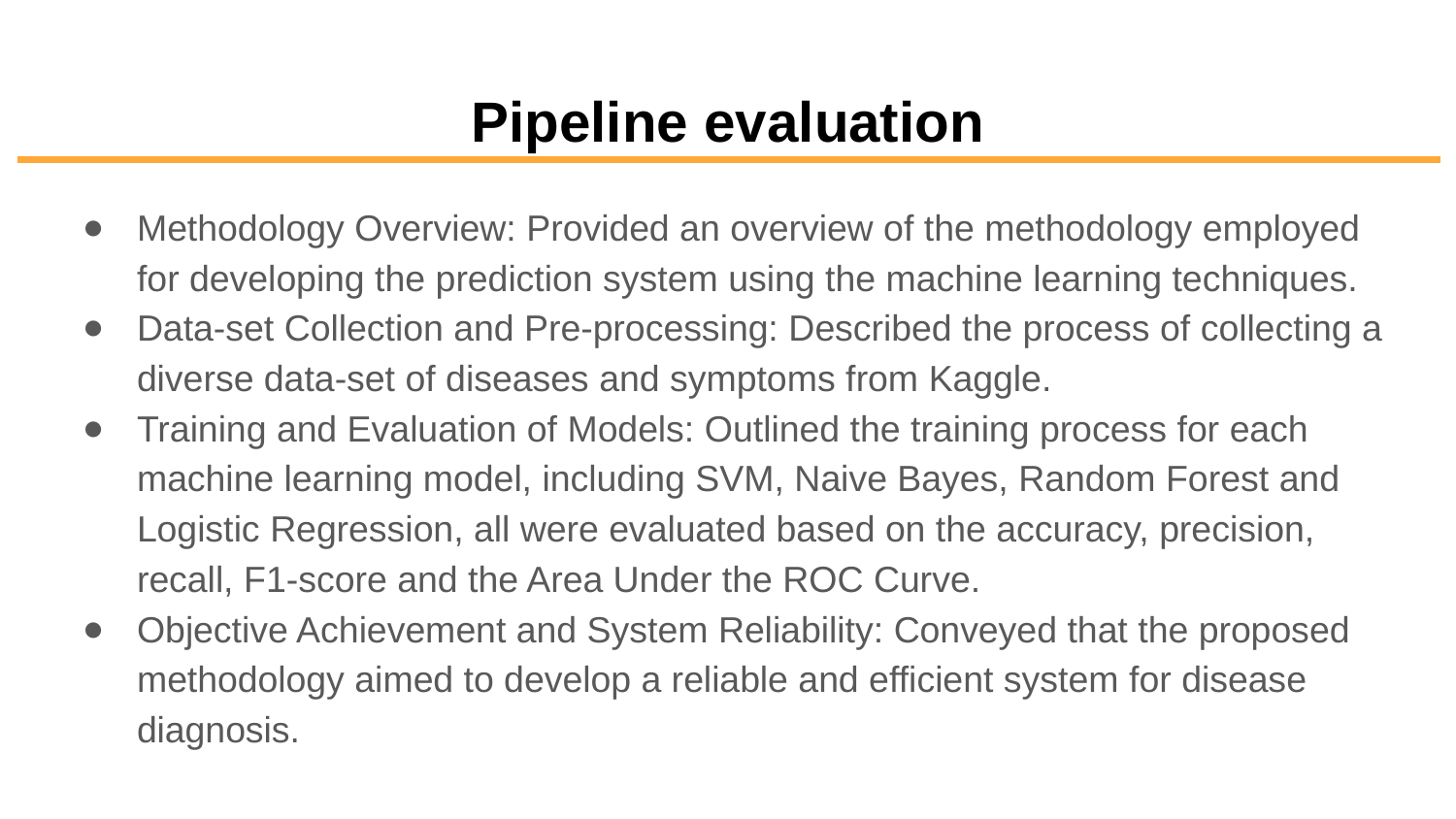

# Pipeline evaluation
Methodology Overview: Provided an overview of the methodology employed for developing the prediction system using the machine learning techniques.
Data-set Collection and Pre-processing: Described the process of collecting a diverse data-set of diseases and symptoms from Kaggle.
Training and Evaluation of Models: Outlined the training process for each machine learning model, including SVM, Naive Bayes, Random Forest and Logistic Regression, all were evaluated based on the accuracy, precision, recall, F1-score and the Area Under the ROC Curve.
Objective Achievement and System Reliability: Conveyed that the proposed methodology aimed to develop a reliable and efficient system for disease diagnosis.